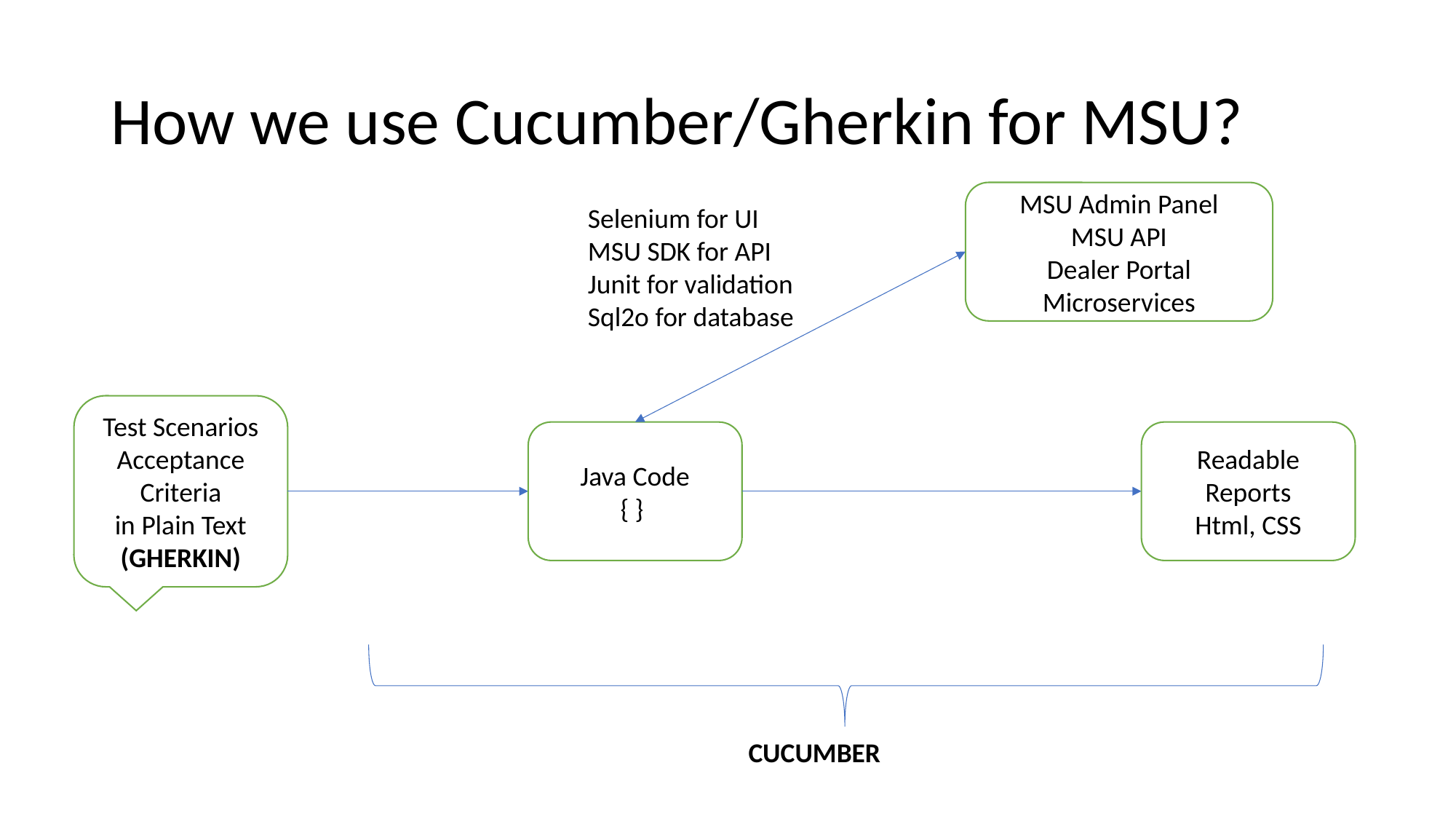

# How we use Cucumber/Gherkin for MSU?
MSU Admin Panel
MSU API
Dealer Portal
Microservices
Selenium for UI
MSU SDK for API
Junit for validation
Sql2o for database

Test Scenarios Acceptance Criteria
in Plain Text
(GHERKIN)
Java Code
{ }
Readable Reports
Html, CSS
CUCUMBER